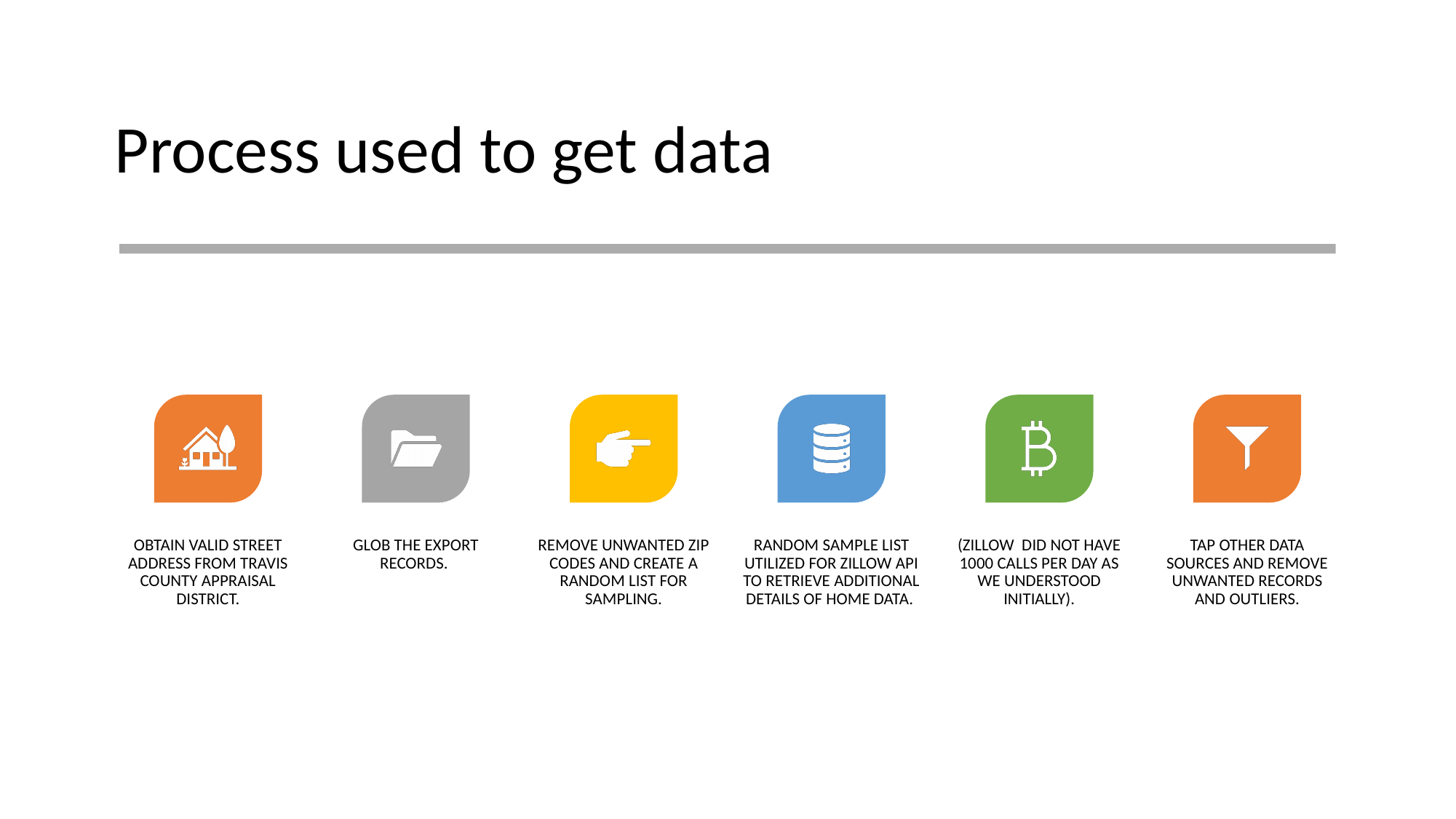

Process used to get data

Obtain valid street address from Travis County Appraisal District.
Glob the export records.
Remove unwanted zip codes and create a random list for sampling.
Random sample list utilized for Zillow API to retrieve additional details of home data.
(Zillow  did not have 1000 calls per day as we understood initially).
Tap other data sources and remove unwanted records and outliers.